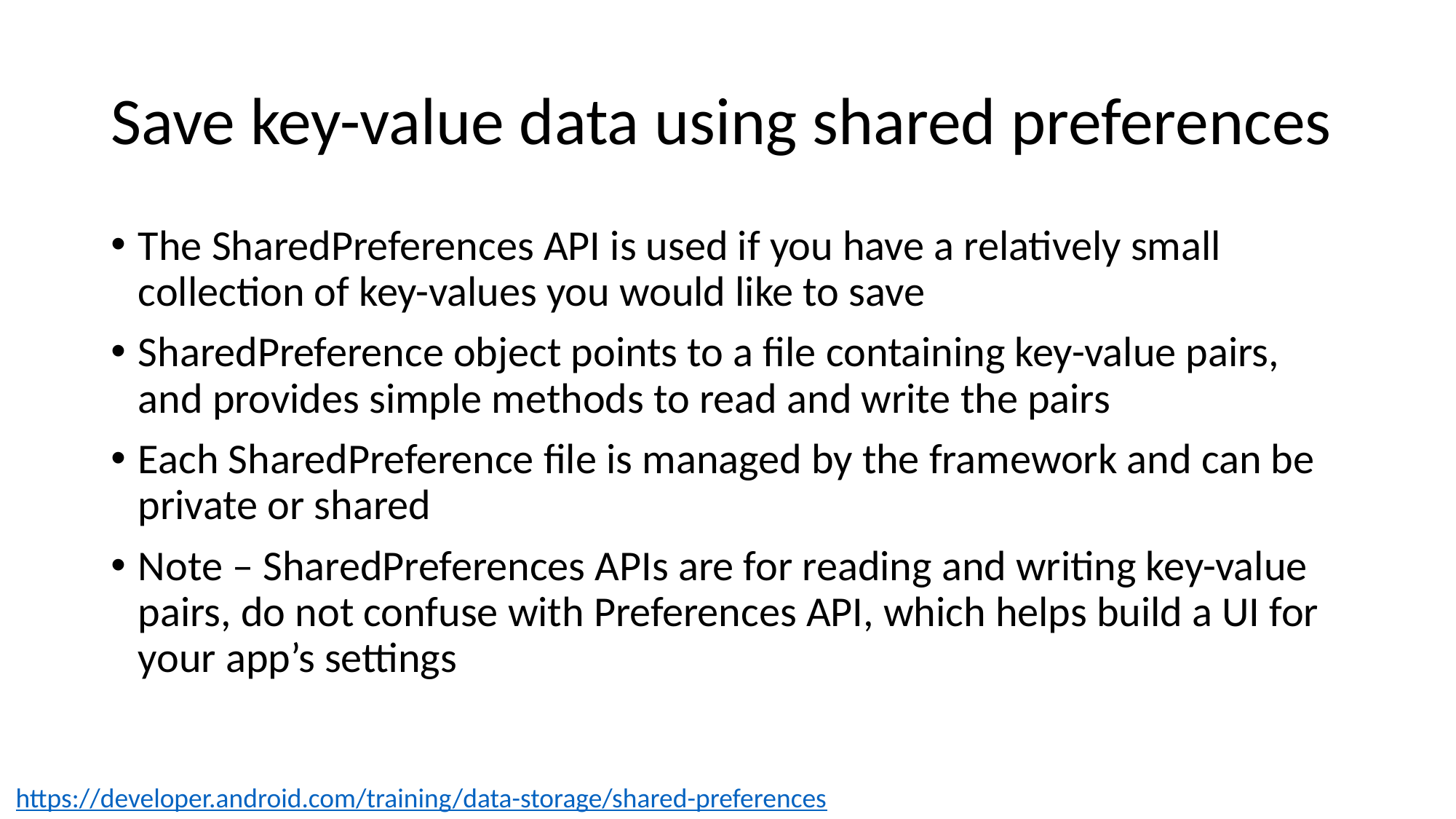

# Save key-value data using shared preferences
The SharedPreferences API is used if you have a relatively small collection of key-values you would like to save
SharedPreference object points to a file containing key-value pairs, and provides simple methods to read and write the pairs
Each SharedPreference file is managed by the framework and can be private or shared
Note – SharedPreferences APIs are for reading and writing key-value pairs, do not confuse with Preferences API, which helps build a UI for your app’s settings
https://developer.android.com/training/data-storage/shared-preferences